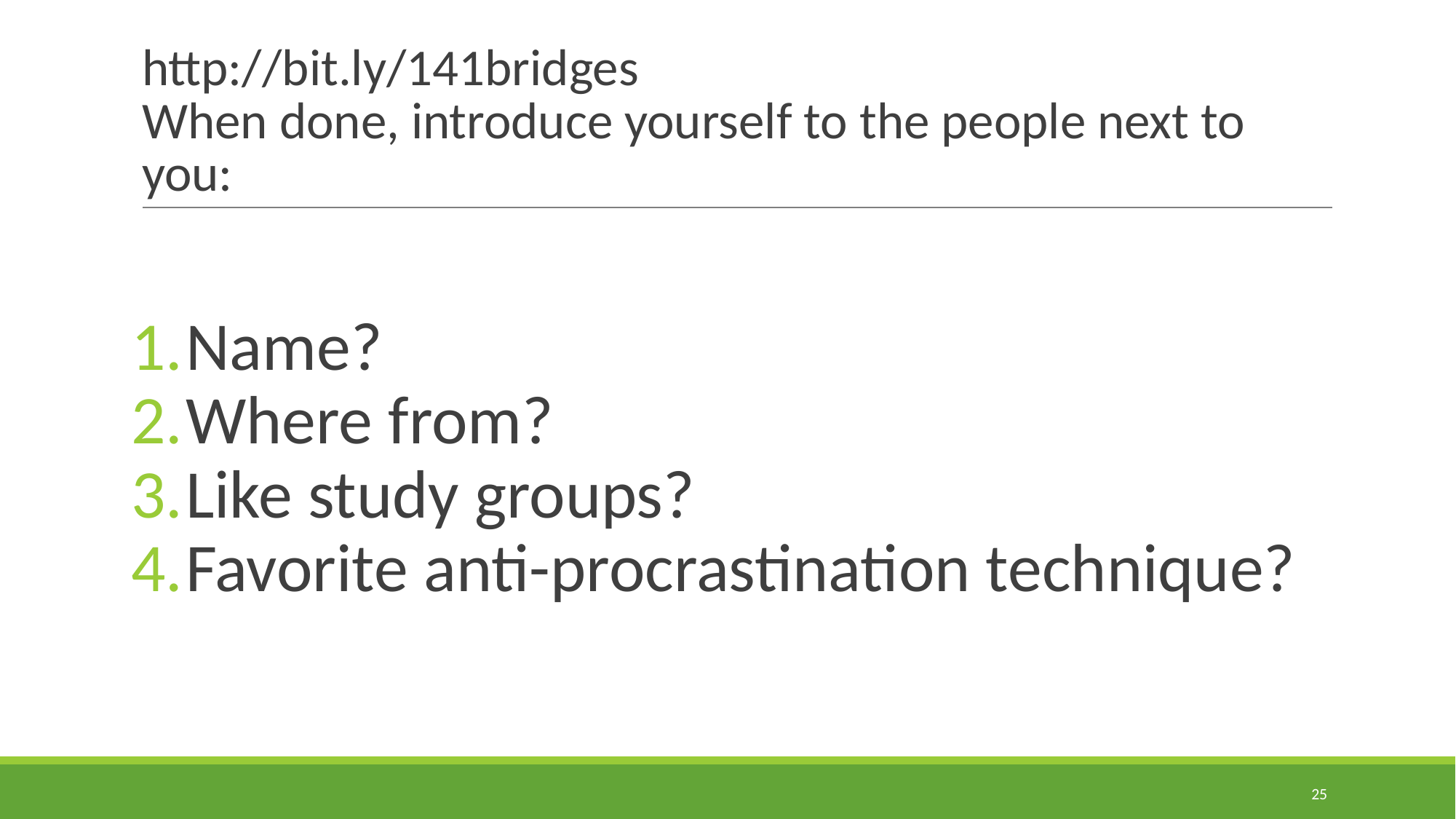

# http://bit.ly/141bridges
When done, introduce yourself to the people next to you:
Name?
Where from?
Like study groups?
Favorite anti-procrastination technique?
25